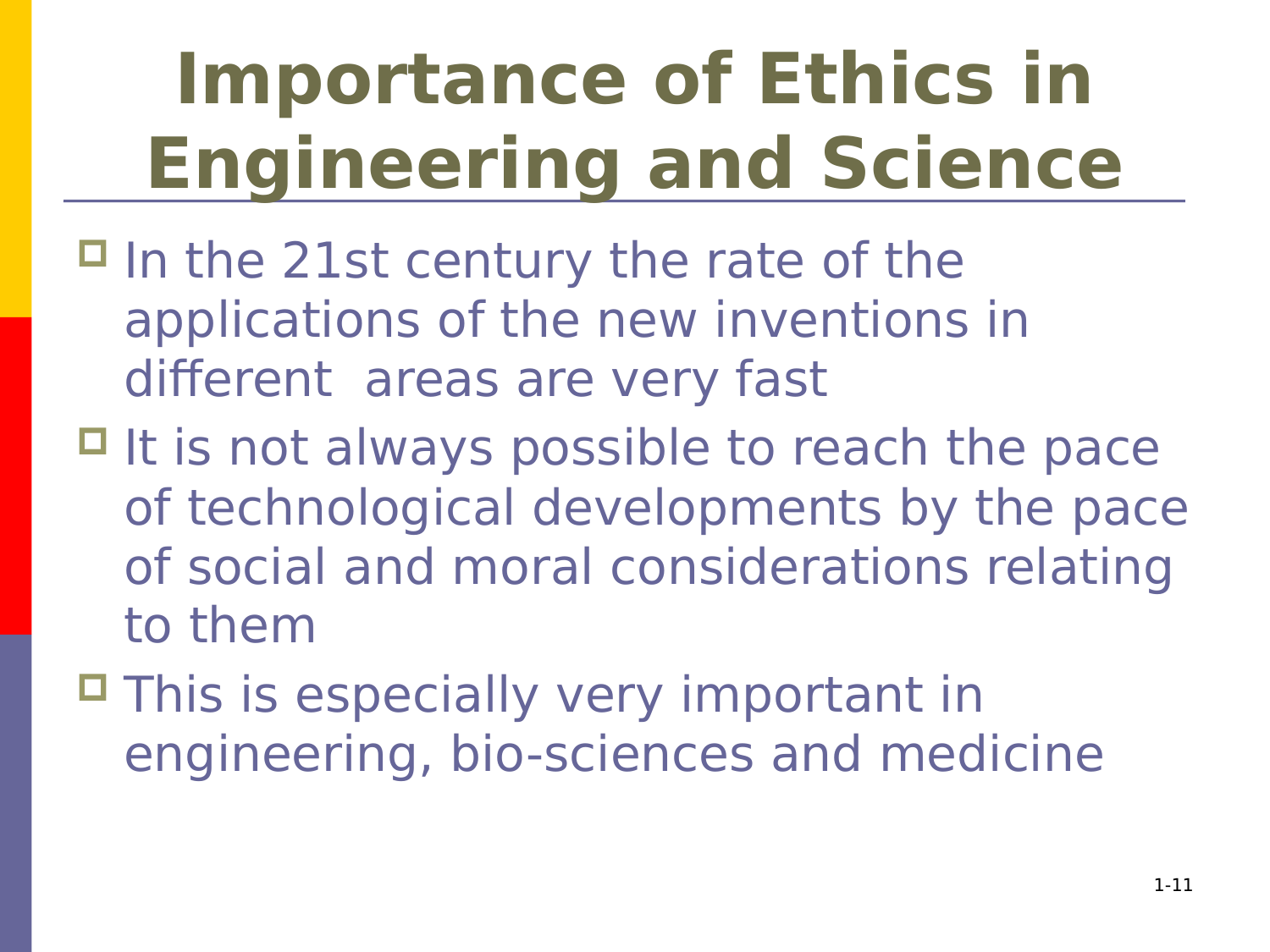

# Importance of Ethics in Engineering and Science
In the 21st century the rate of the applications of the new inventions in different  areas are very fast
It is not always possible to reach the pace of technological developments by the pace of social and moral considerations relating to them
This is especially very important in engineering, bio-sciences and medicine
1-11